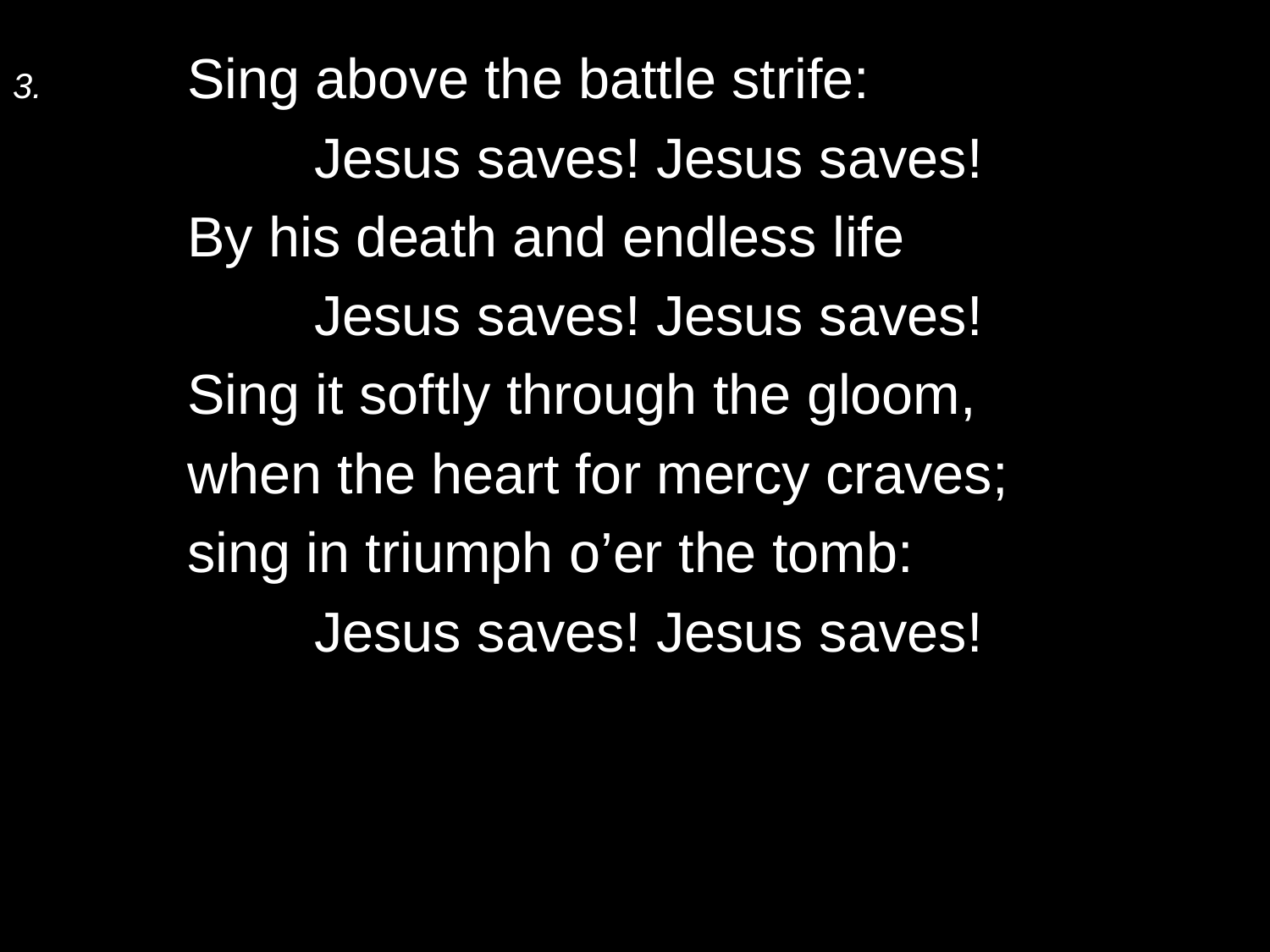

3.	Sing above the battle strife:
		Jesus saves! Jesus saves!
	By his death and endless life
		Jesus saves! Jesus saves!
	Sing it softly through the gloom,
	when the heart for mercy craves;
	sing in triumph o’er the tomb:
		Jesus saves! Jesus saves!